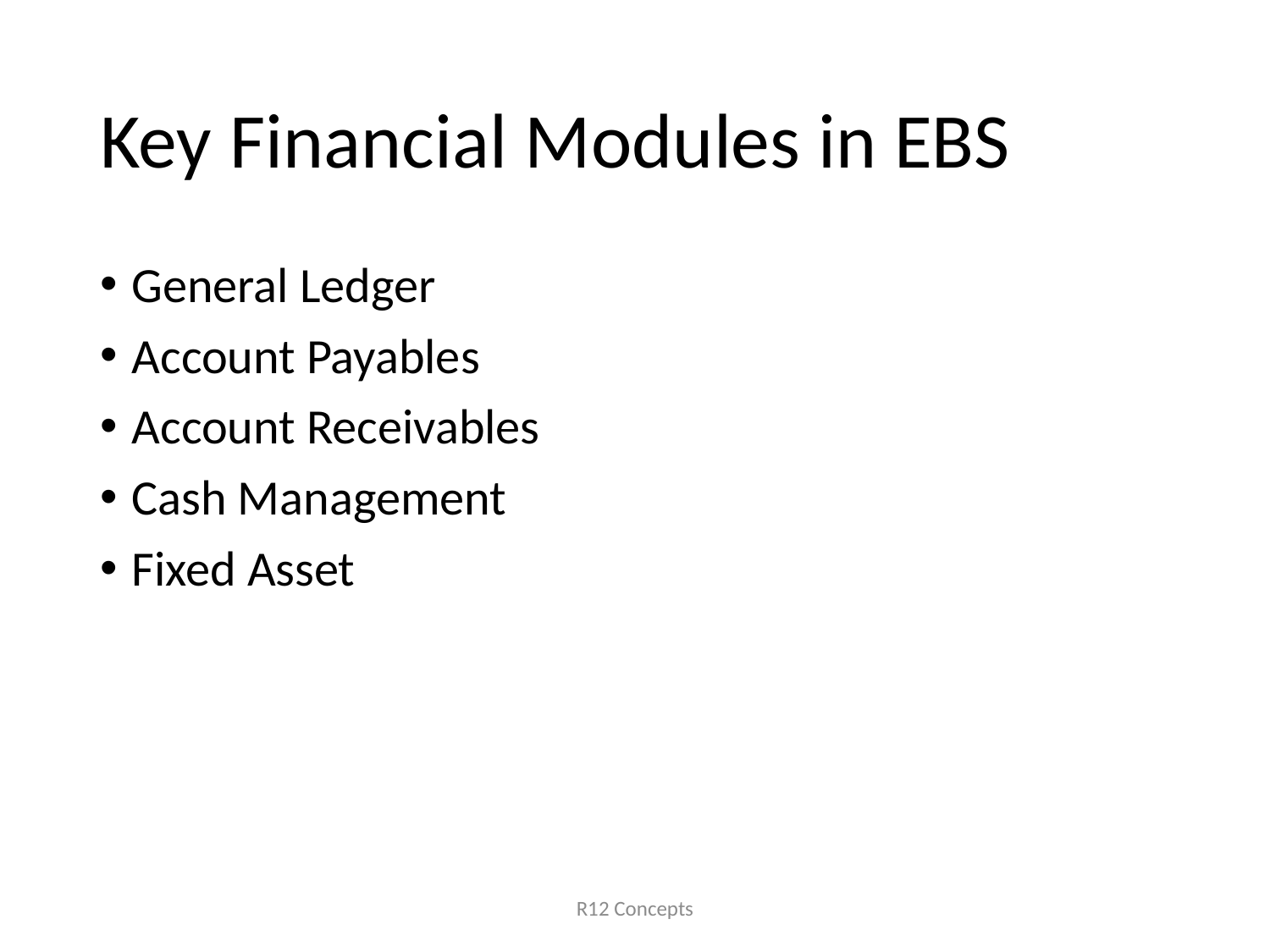

# Key Financial Modules in EBS
General Ledger
Account Payables
Account Receivables
Cash Management
Fixed Asset

R12 Concepts